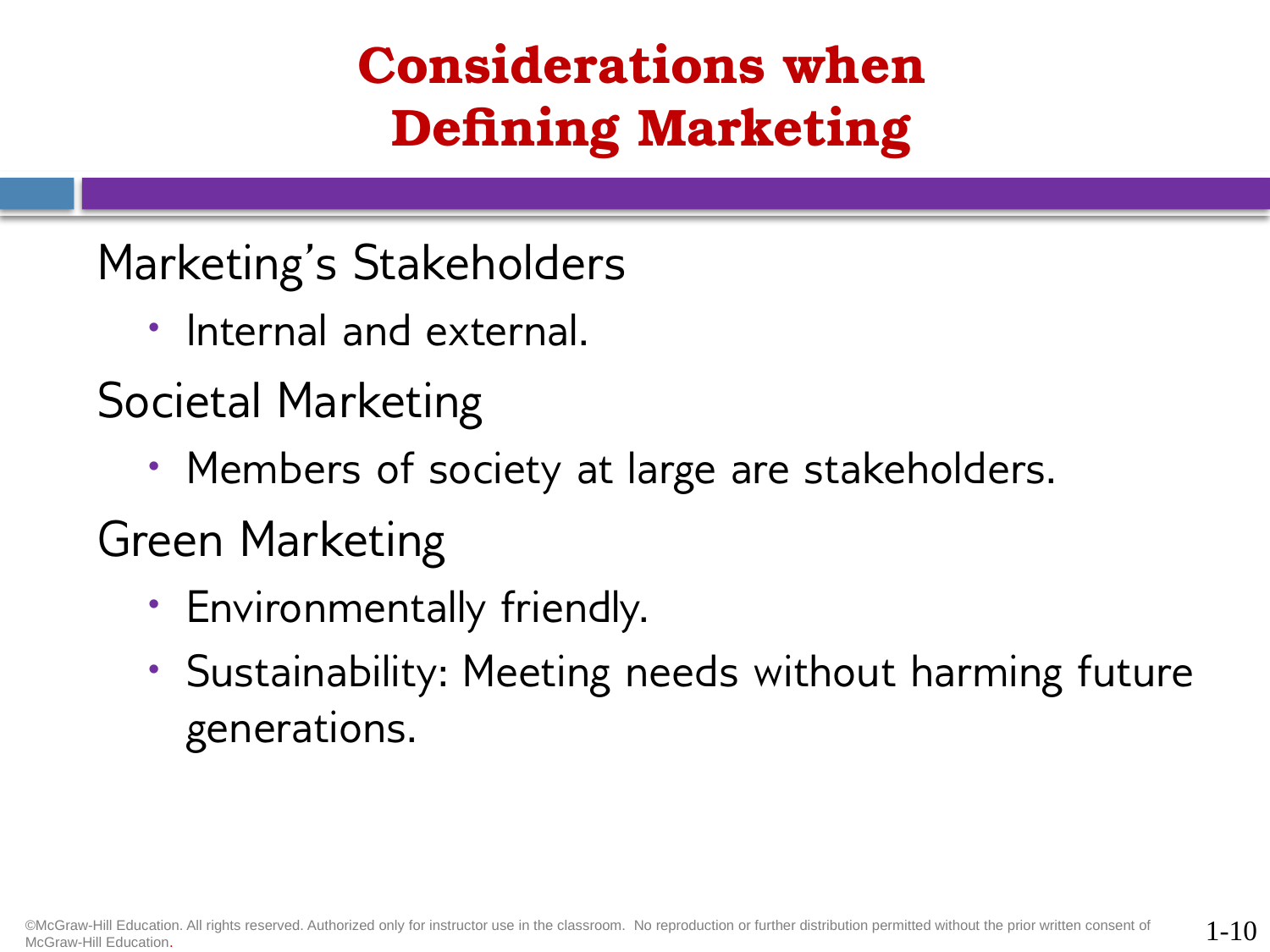

# Considerations when Defining Marketing
Marketing’s Stakeholders
Internal and external.
Societal Marketing
Members of society at large are stakeholders.
Green Marketing
Environmentally friendly.
Sustainability: Meeting needs without harming future generations.
1-10
©McGraw-Hill Education. All rights reserved. Authorized only for instructor use in the classroom.  No reproduction or further distribution permitted without the prior written consent of McGraw-Hill Education.